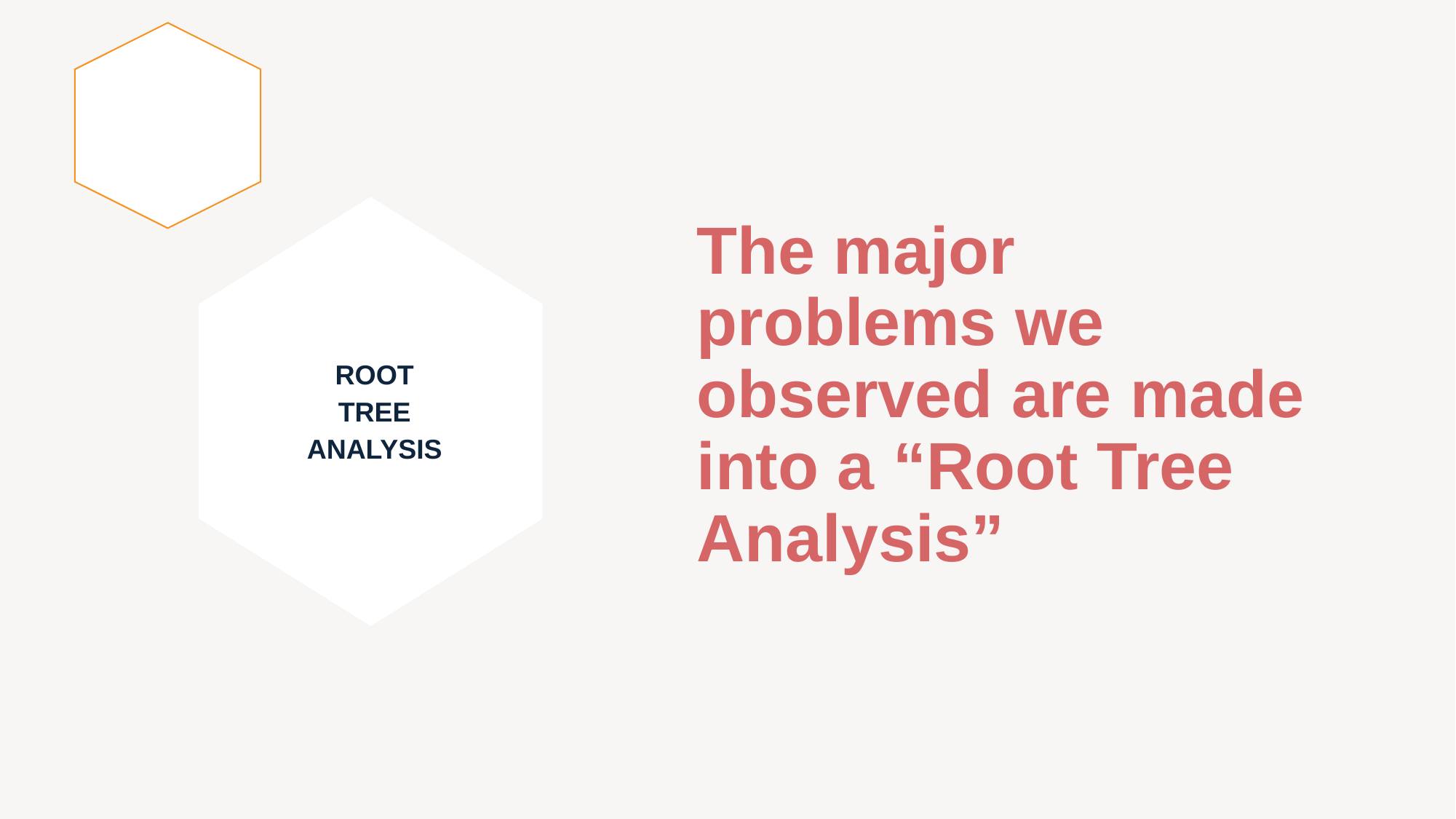

# The major problems we observed are made into a “Root Tree Analysis”
Root tree analysis